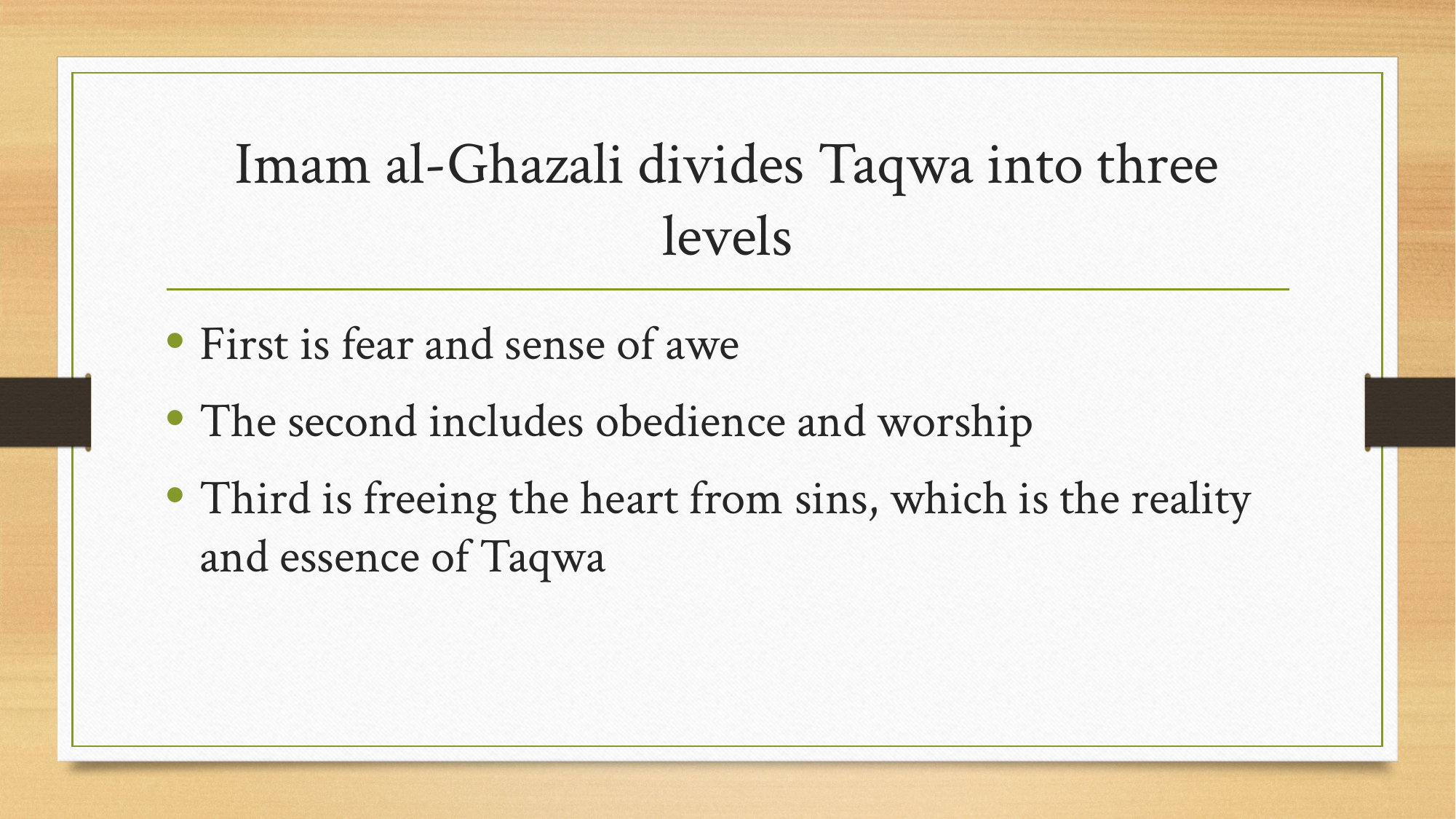

# Imam al-Ghazali divides Taqwa into three levels
First is fear and sense of awe
The second includes obedience and worship
Third is freeing the heart from sins, which is the reality and essence of Taqwa